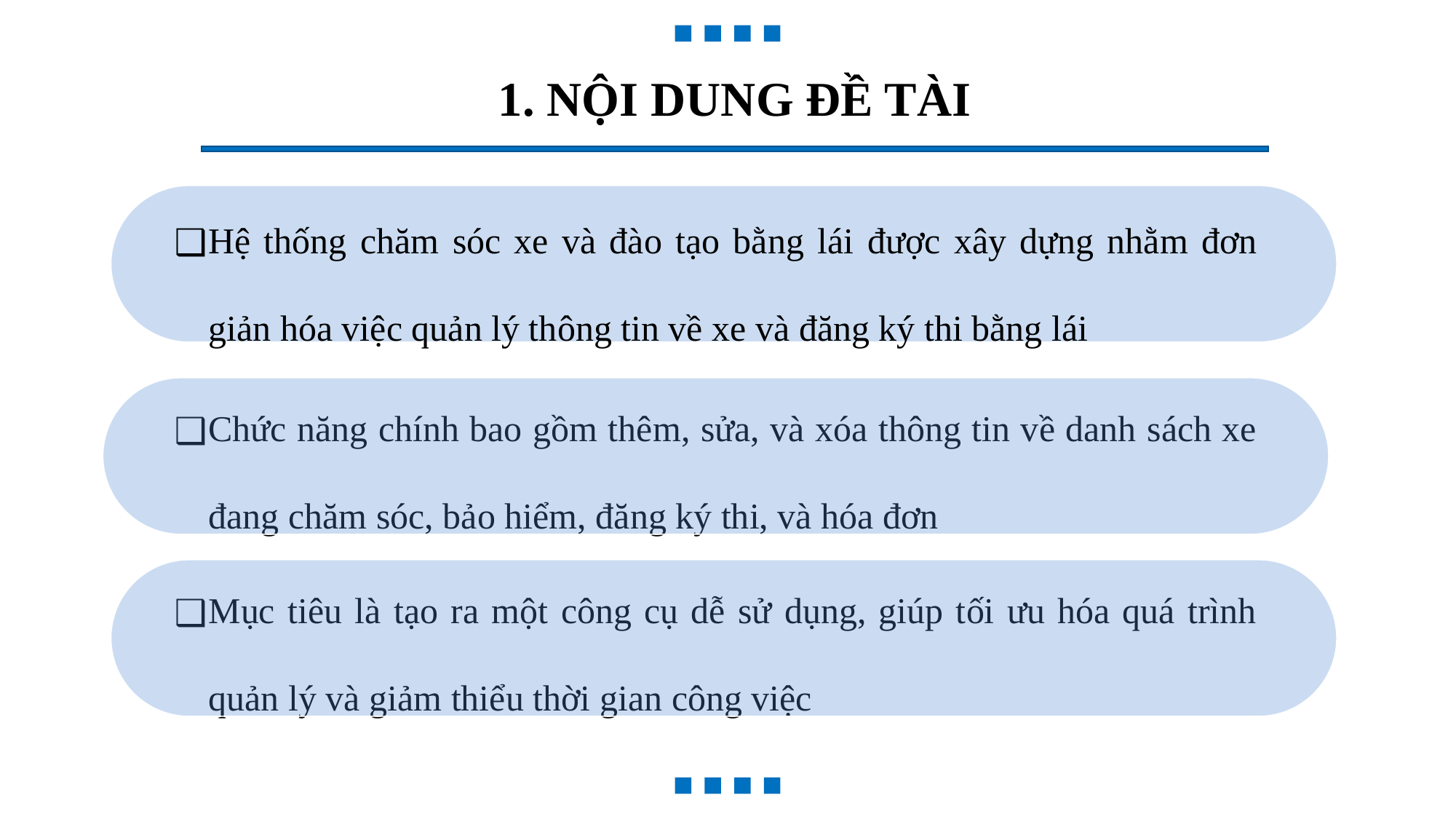

1. NỘI DUNG ĐỀ TÀI

Hệ thống chăm sóc xe và đào tạo bằng lái được xây dựng nhằm đơn giản hóa việc quản lý thông tin về xe và đăng ký thi bằng lái
Chức năng chính bao gồm thêm, sửa, và xóa thông tin về danh sách xe đang chăm sóc, bảo hiểm, đăng ký thi, và hóa đơn
Mục tiêu là tạo ra một công cụ dễ sử dụng, giúp tối ưu hóa quá trình quản lý và giảm thiểu thời gian công việc